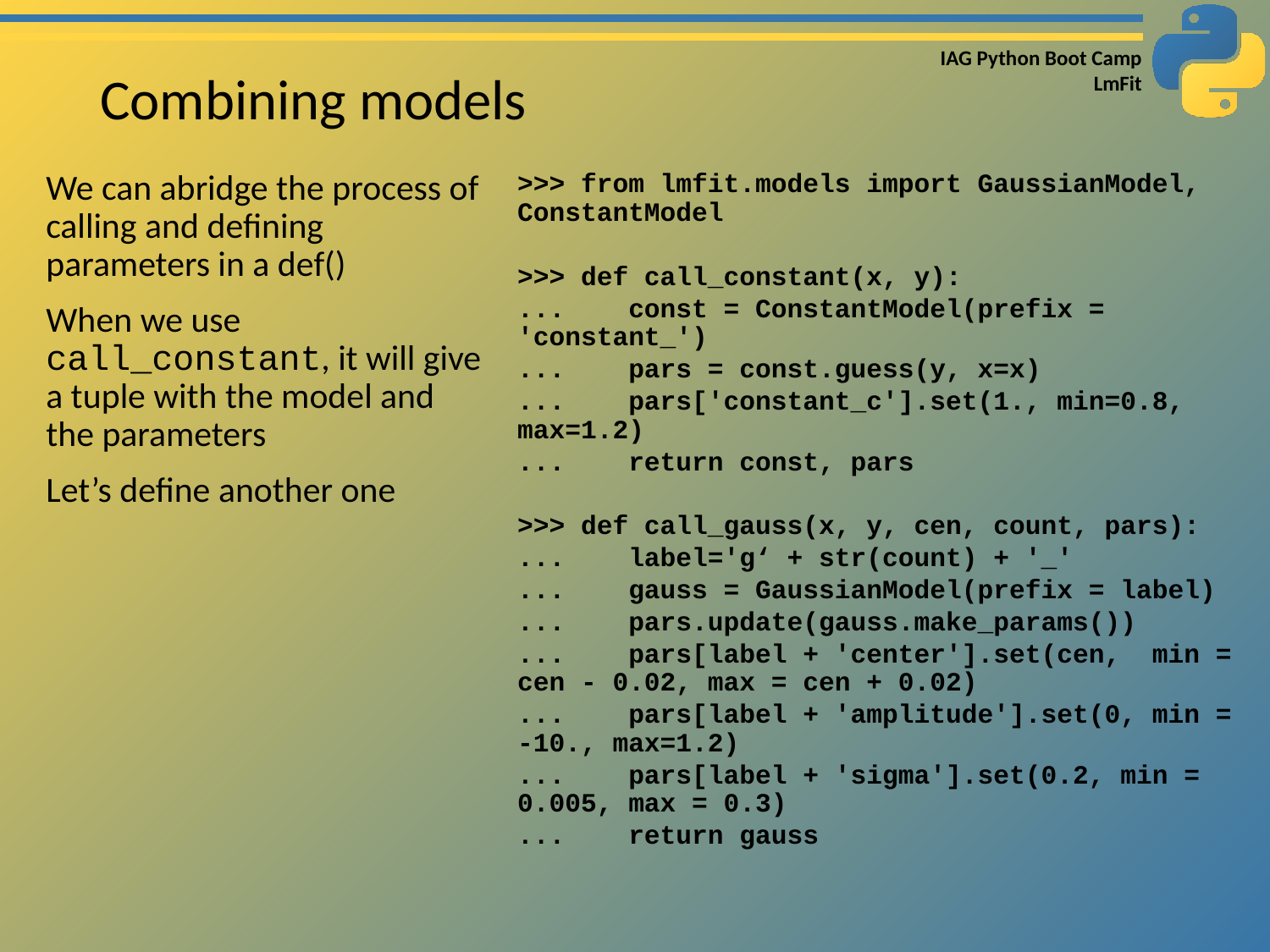

# Combining models
We can abridge the process of calling and defining parameters in a def()
When we use call_constant, it will give a tuple with the model and the parameters
Let’s define another one
>>> from lmfit.models import GaussianModel, ConstantModel

>>> def call_constant(x, y):
...    const = ConstantModel(prefix = 'constant_')
...    pars = const.guess(y, x=x)
...    pars['constant_c'].set(1., min=0.8, max=1.2)
...    return const, pars

>>> def call_gauss(x, y, cen, count, pars):
...    label='g‘ + str(count) + '_'
...    gauss = GaussianModel(prefix = label)
...    pars.update(gauss.make_params())
...    pars[label + 'center'].set(cen,  min = cen - 0.02, max = cen + 0.02)
...    pars[label + 'amplitude'].set(0, min = -10., max=1.2)
...    pars[label + 'sigma'].set(0.2, min = 0.005, max = 0.3)
...    return gauss